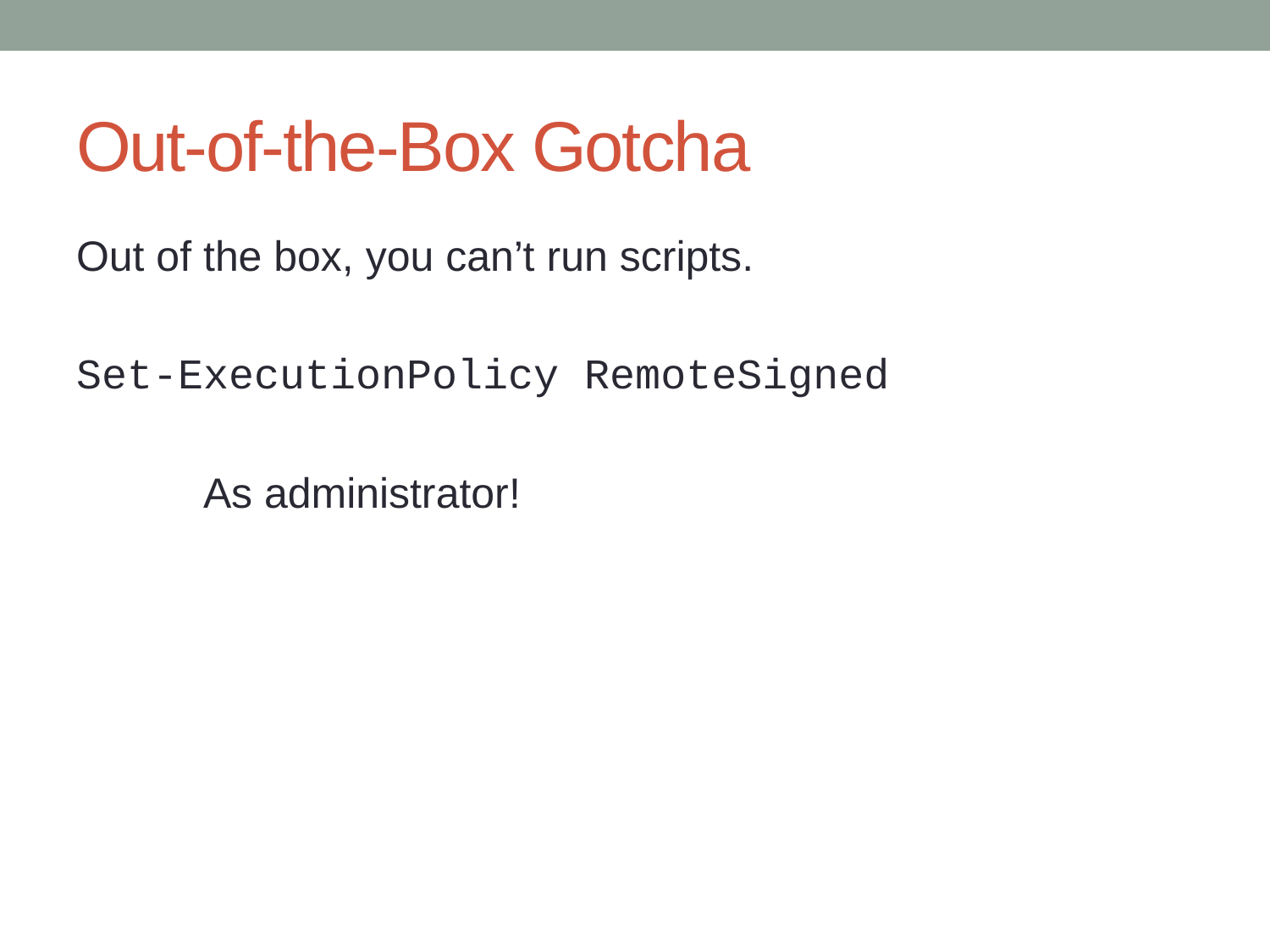

# Out-of-the-Box Gotcha
Out of the box, you can’t run scripts.

Set-ExecutionPolicy RemoteSigned

	As administrator!